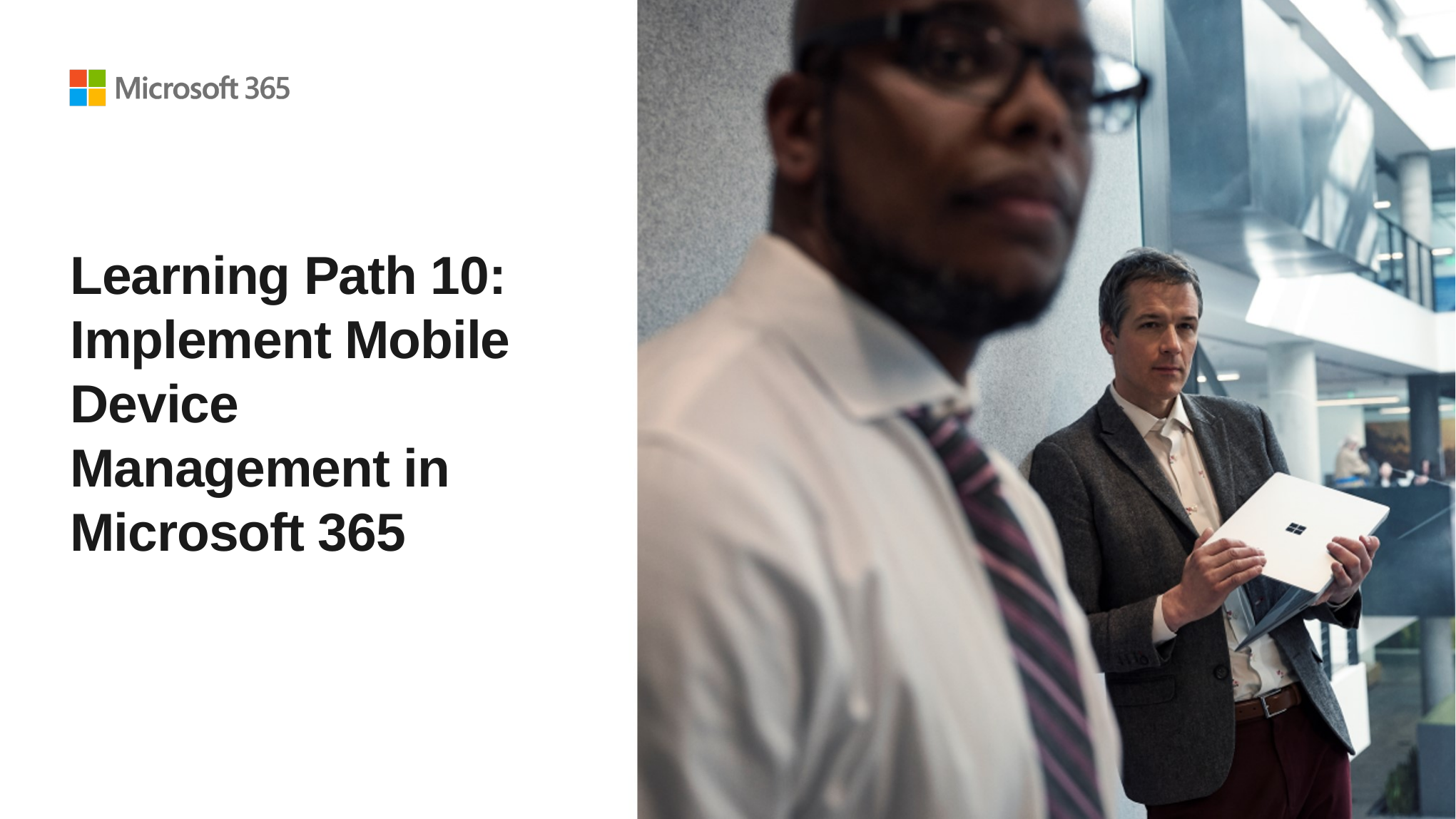

# Learning Path 10: Implement Mobile Device Management in Microsoft 365